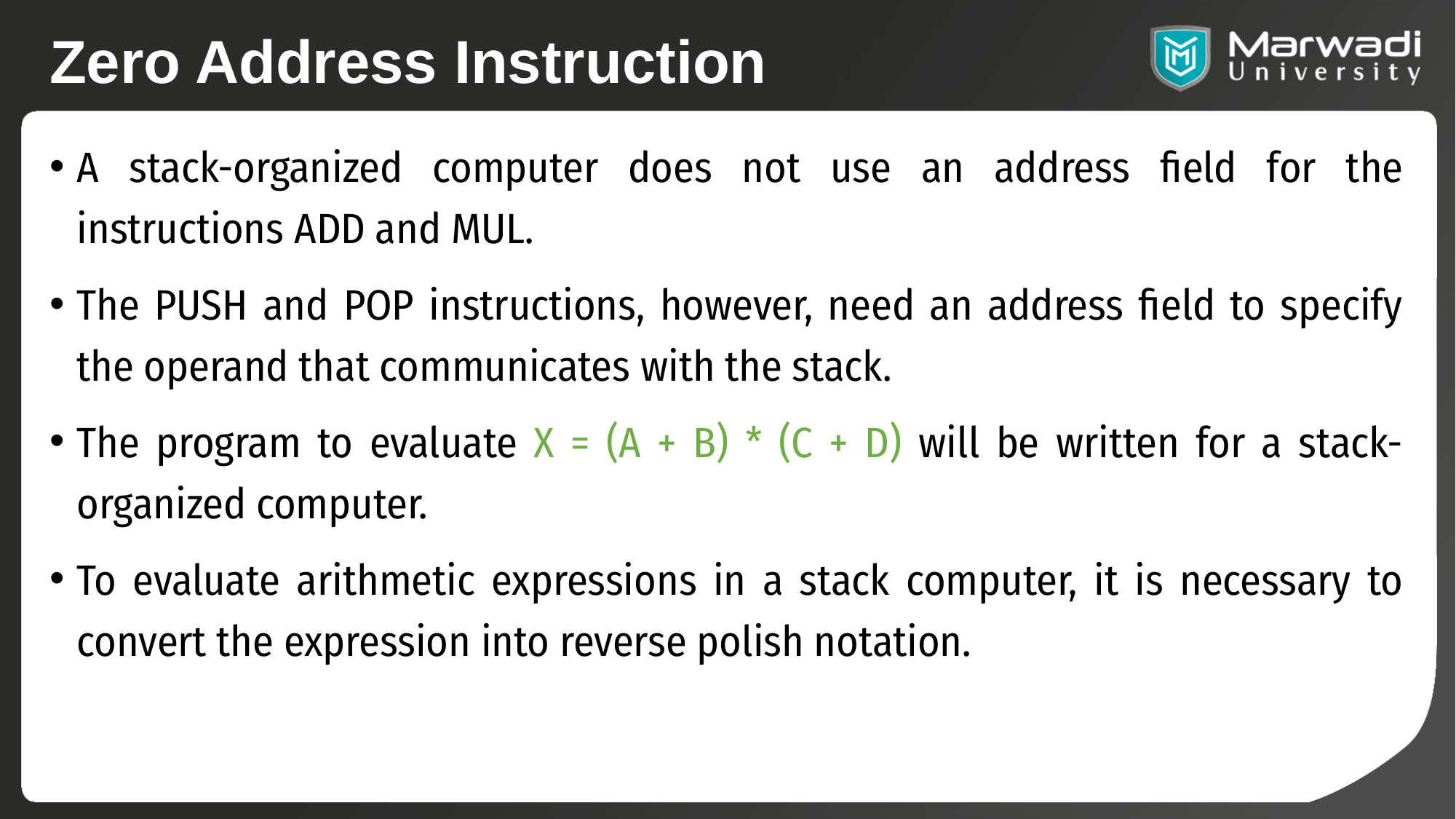

# Zero Address Instruction
A stack-organized computer does not use an address field for the instructions ADD and MUL.
The PUSH and POP instructions, however, need an address field to specify the operand that communicates with the stack.
The program to evaluate X = (A + B) * (C + D) will be written for a stack-organized computer.
To evaluate arithmetic expressions in a stack computer, it is necessary to convert the expression into reverse polish notation.